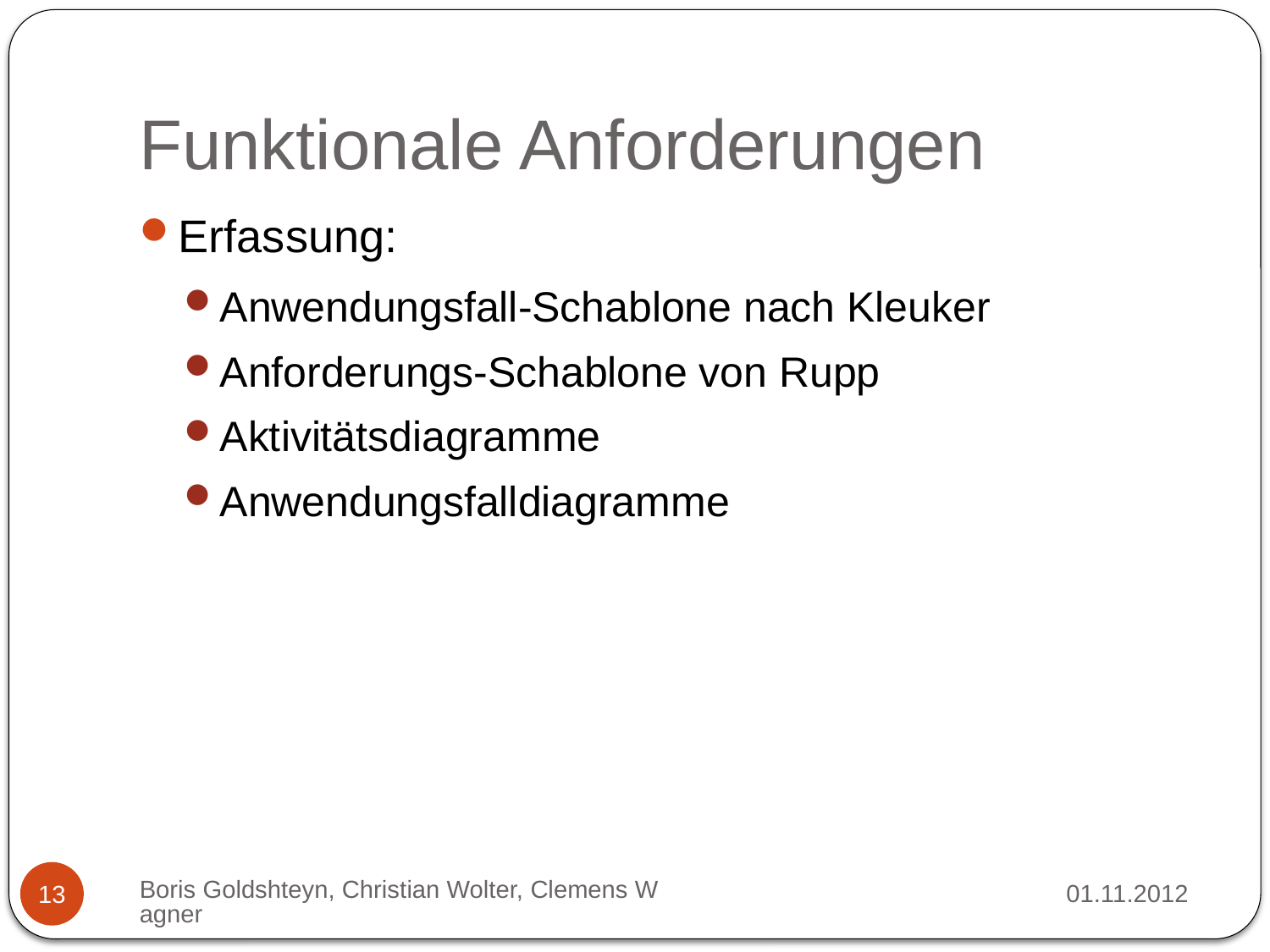

# Funktionale Anforderungen
Erfassung:
Anwendungsfall-Schablone nach Kleuker
Anforderungs-Schablone von Rupp
Aktivitätsdiagramme
Anwendungsfalldiagramme

Boris Goldshteyn, Christian Wolter, Clemens Wagner
01.11.2012
13